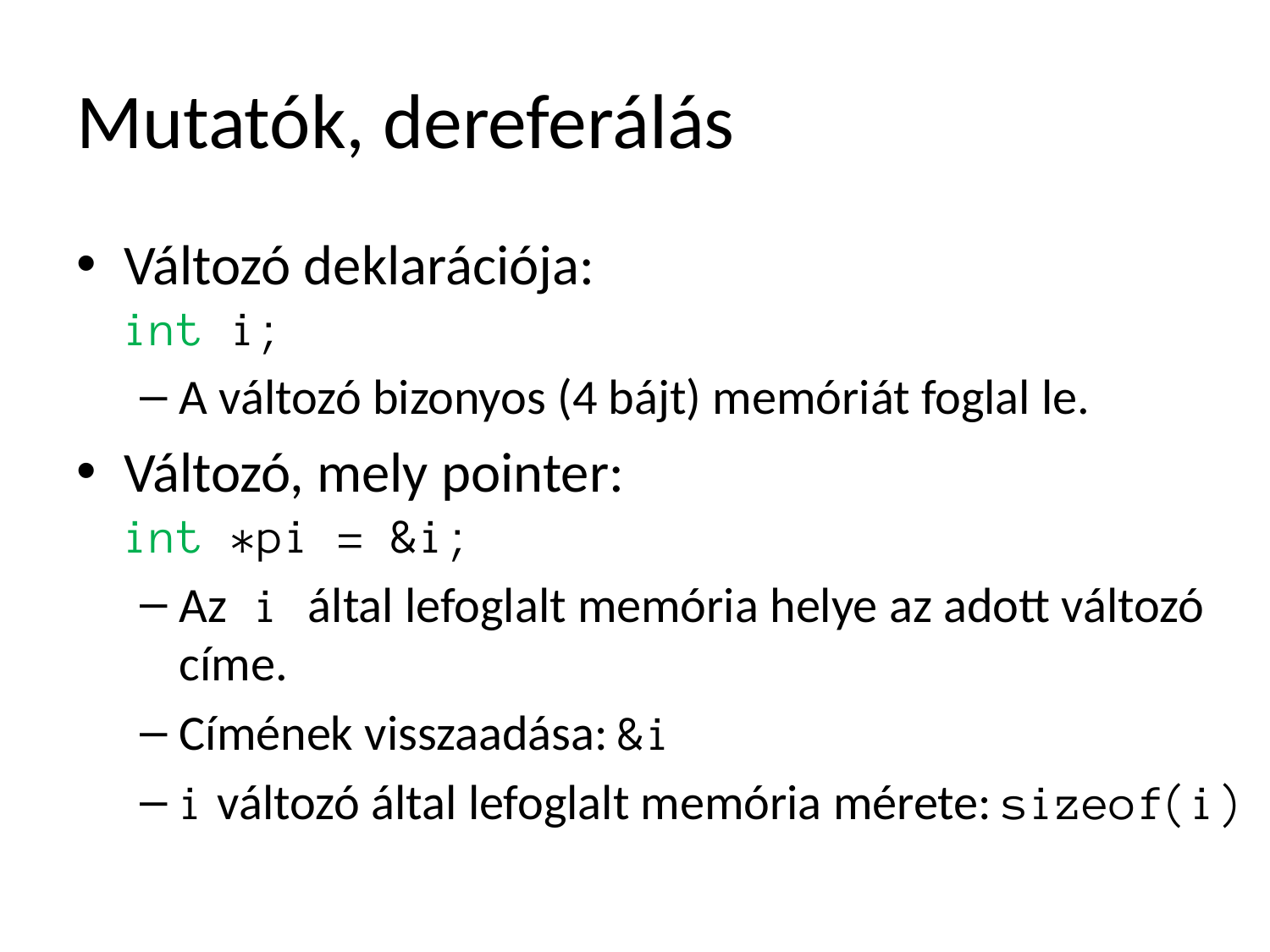

# Mutatók, dereferálás
Változó deklarációja:
int i;
A változó bizonyos (4 bájt) memóriát foglal le.
Változó, mely pointer:
int *pi = &i;
Az i által lefoglalt memória helye az adott változó címe.
Címének visszaadása: &i
i változó által lefoglalt memória mérete: sizeof(i)